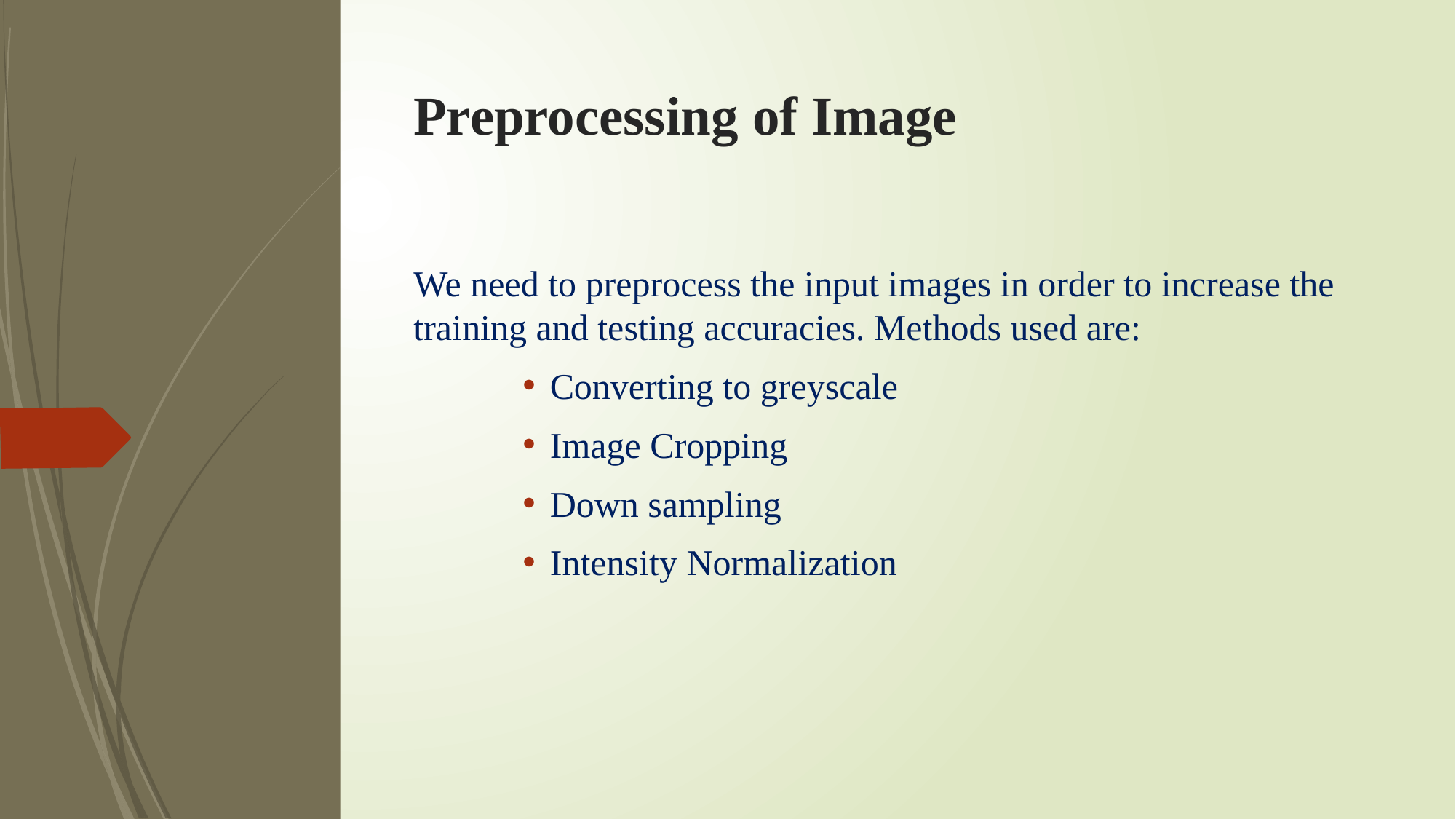

# Preprocessing of Image
We need to preprocess the input images in order to increase the training and testing accuracies. Methods used are:
Converting to greyscale
Image Cropping
Down sampling
Intensity Normalization